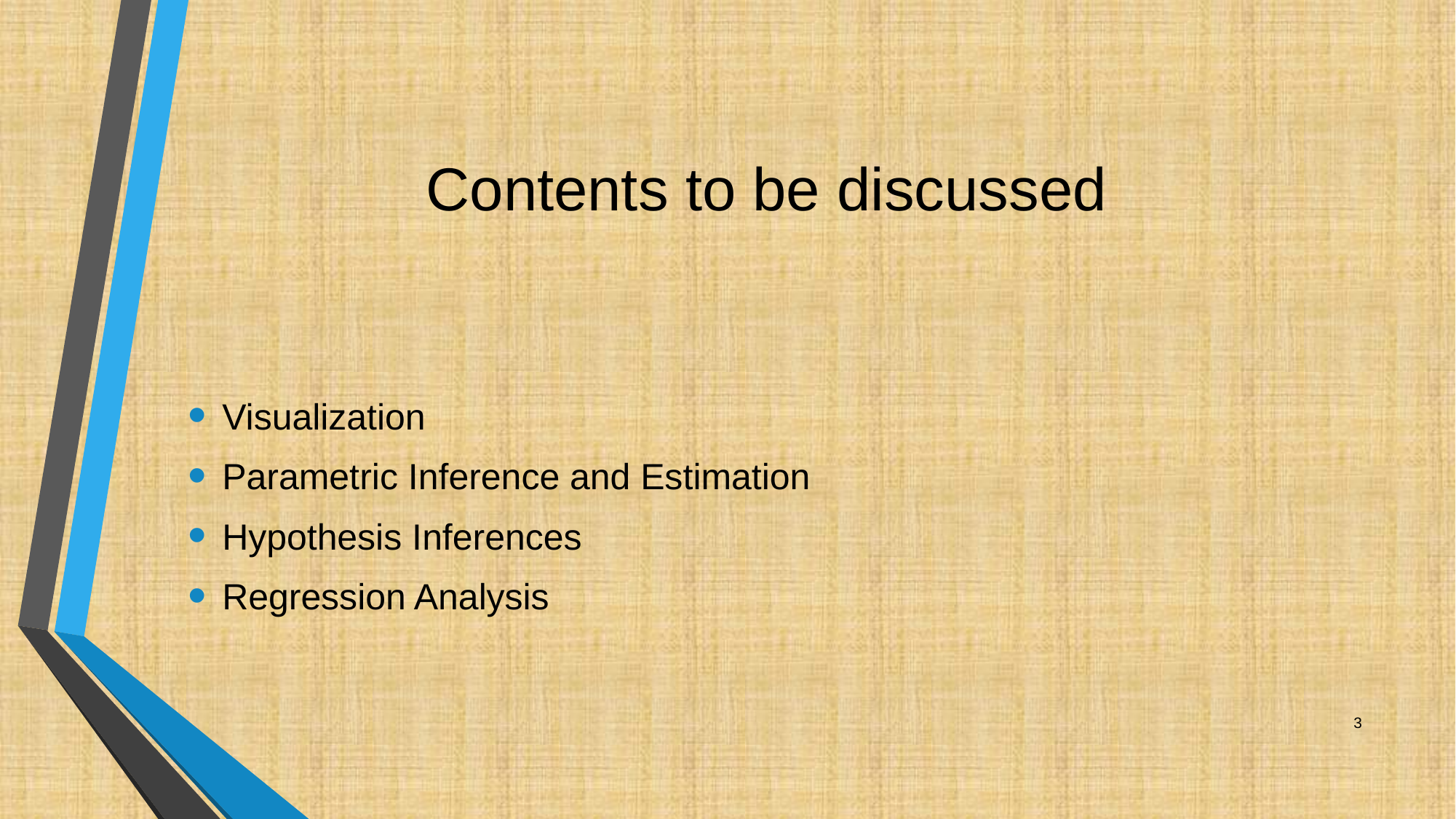

# Contents to be discussed
Visualization
Parametric Inference and Estimation
Hypothesis Inferences
Regression Analysis
3